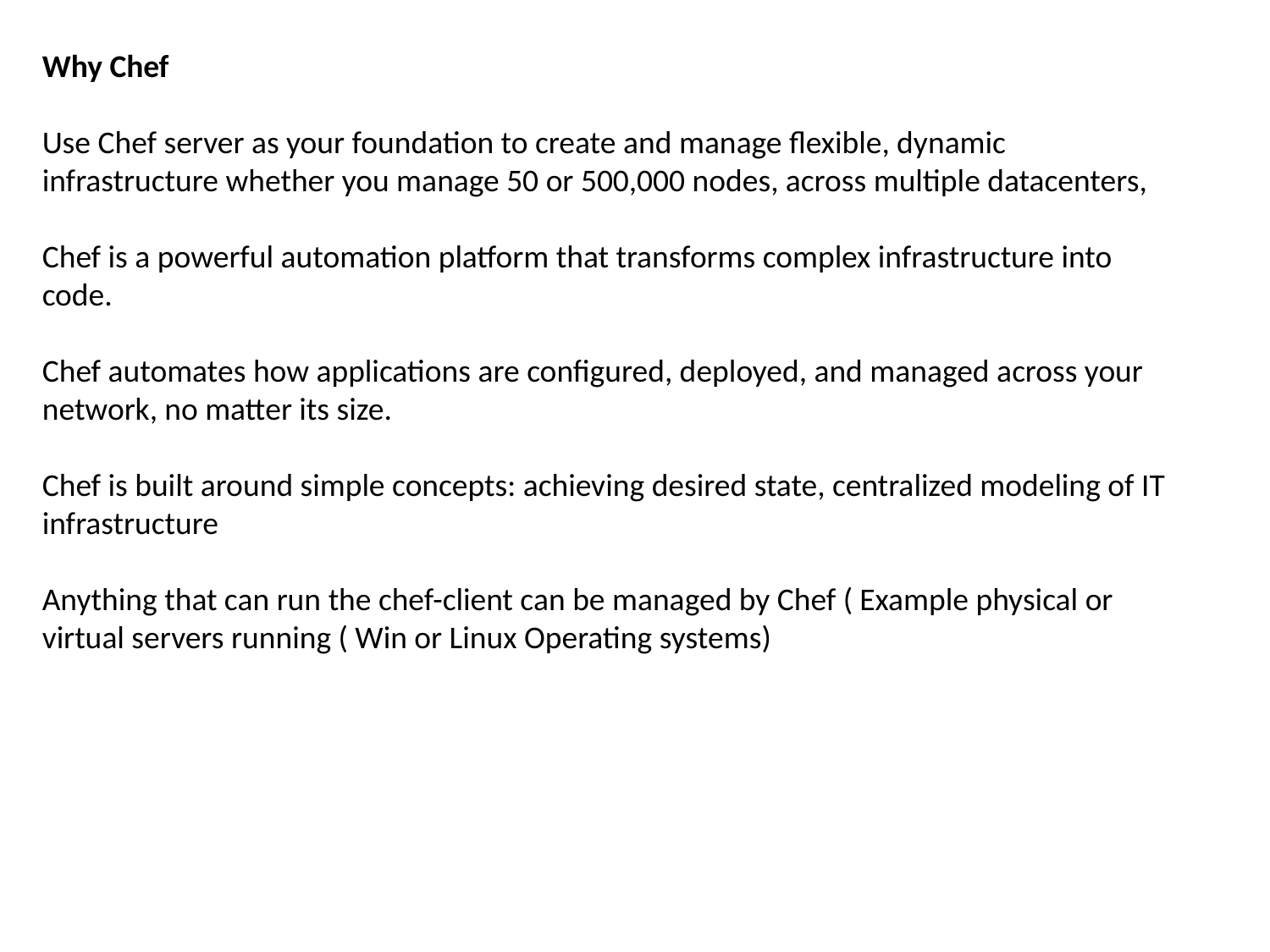

Why Chef

Use Chef server as your foundation to create and manage flexible, dynamic infrastructure whether you manage 50 or 500,000 nodes, across multiple datacenters,

Chef is a powerful automation platform that transforms complex infrastructure into code.

Chef automates how applications are configured, deployed, and managed across your network, no matter its size.

Chef is built around simple concepts: achieving desired state, centralized modeling of IT infrastructure

Anything that can run the chef-client can be managed by Chef ( Example physical or virtual servers running ( Win or Linux Operating systems)